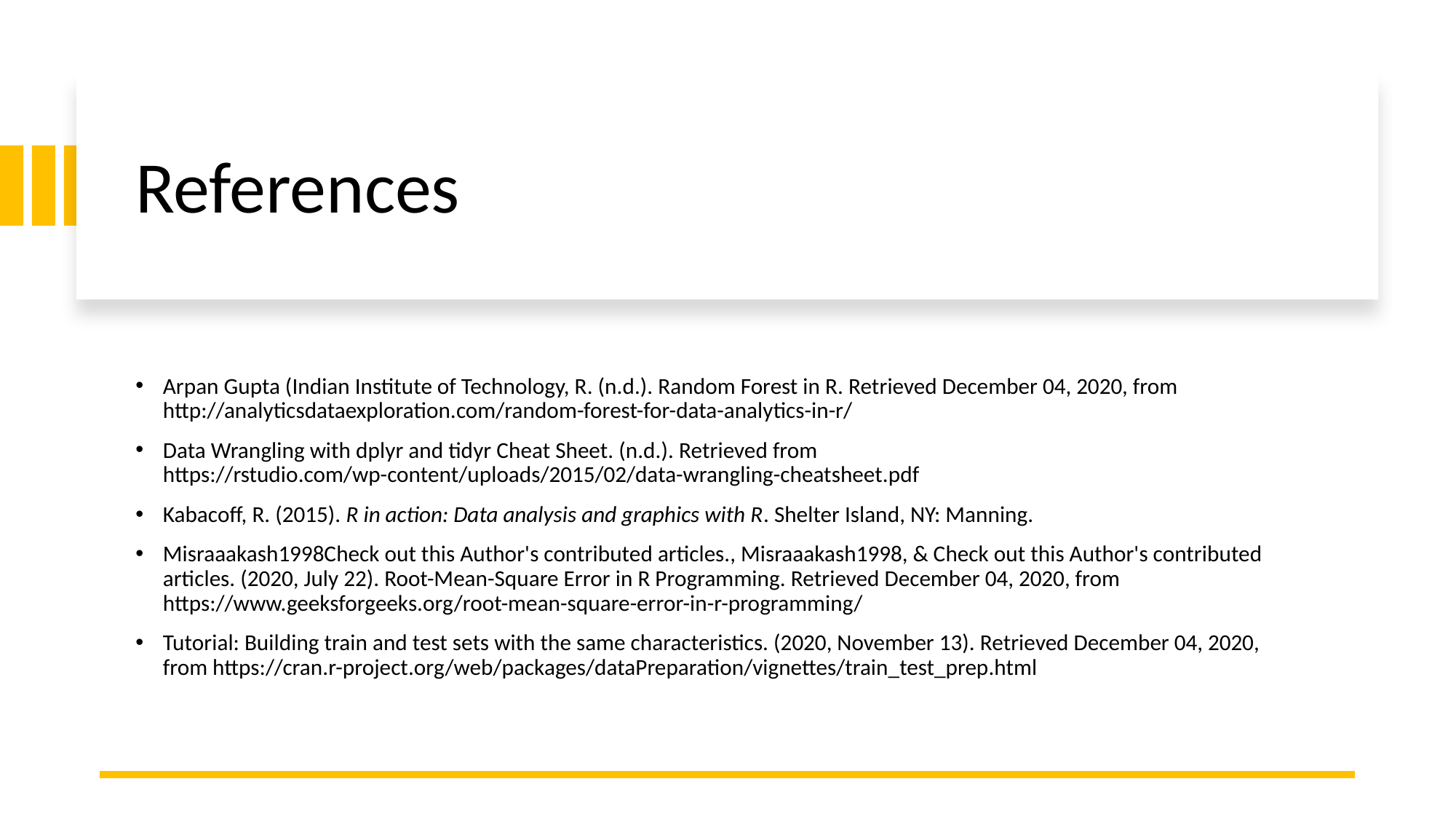

# References

Arpan Gupta (Indian Institute of Technology, R. (n.d.). Random Forest in R. Retrieved December 04, 2020, from http://analyticsdataexploration.com/random-forest-for-data-analytics-in-r/
Data Wrangling with dplyr and tidyr Cheat Sheet. (n.d.). Retrieved from https://rstudio.com/wp-content/uploads/2015/02/data-wrangling-cheatsheet.pdf
Kabacoff, R. (2015). R in action: Data analysis and graphics with R. Shelter Island, NY: Manning.
Misraaakash1998Check out this Author's contributed articles., Misraaakash1998, & Check out this Author's contributed articles. (2020, July 22). Root-Mean-Square Error in R Programming. Retrieved December 04, 2020, from https://www.geeksforgeeks.org/root-mean-square-error-in-r-programming/
Tutorial: Building train and test sets with the same characteristics. (2020, November 13). Retrieved December 04, 2020, from https://cran.r-project.org/web/packages/dataPreparation/vignettes/train_test_prep.html